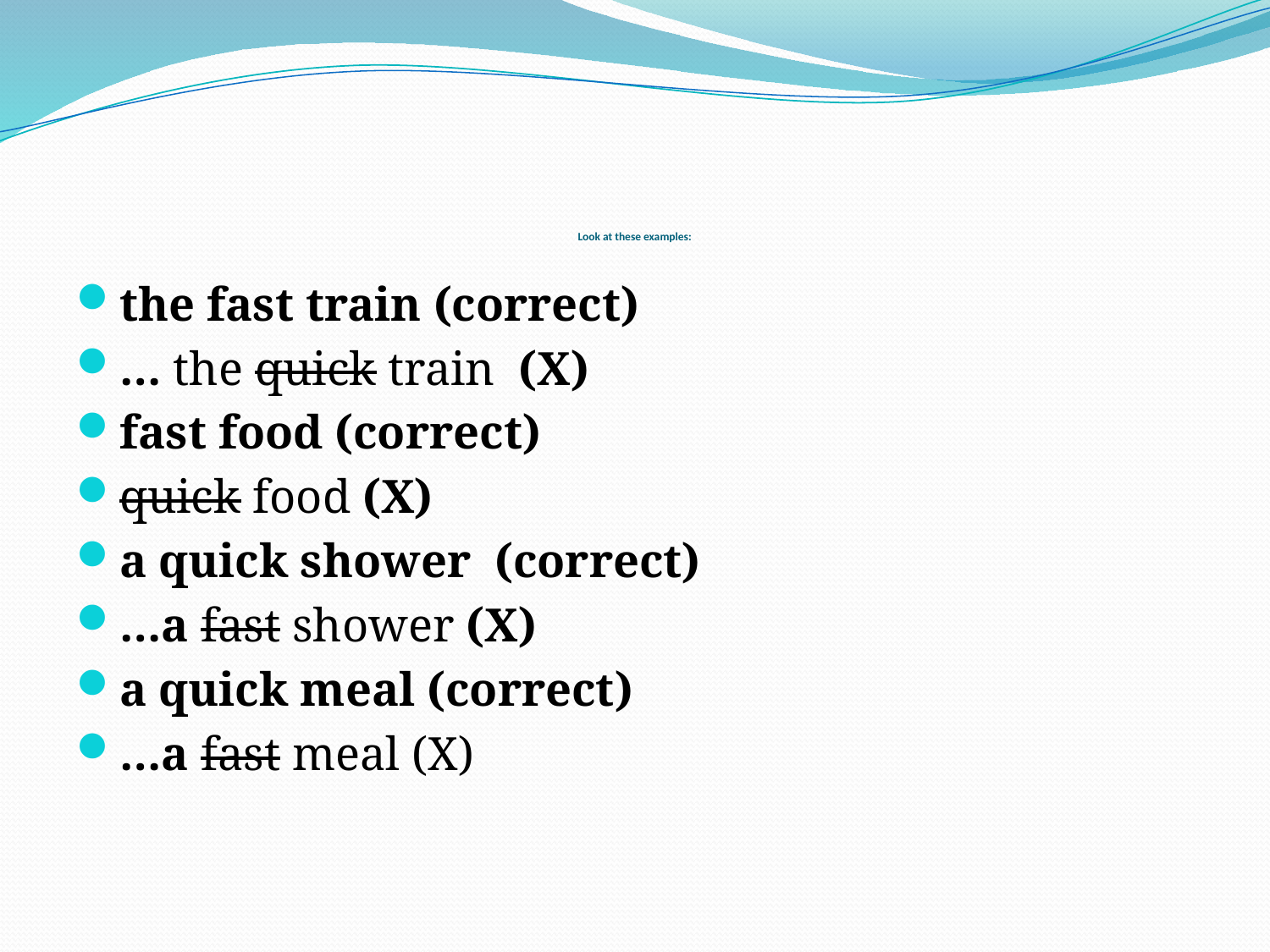

# Look at these examples:
the fast train (correct)
… the quick train  (X)
fast food (correct)
quick food (X)
a quick shower  (correct)
…a fast shower (X)
a quick meal (correct)
…a fast meal (X)